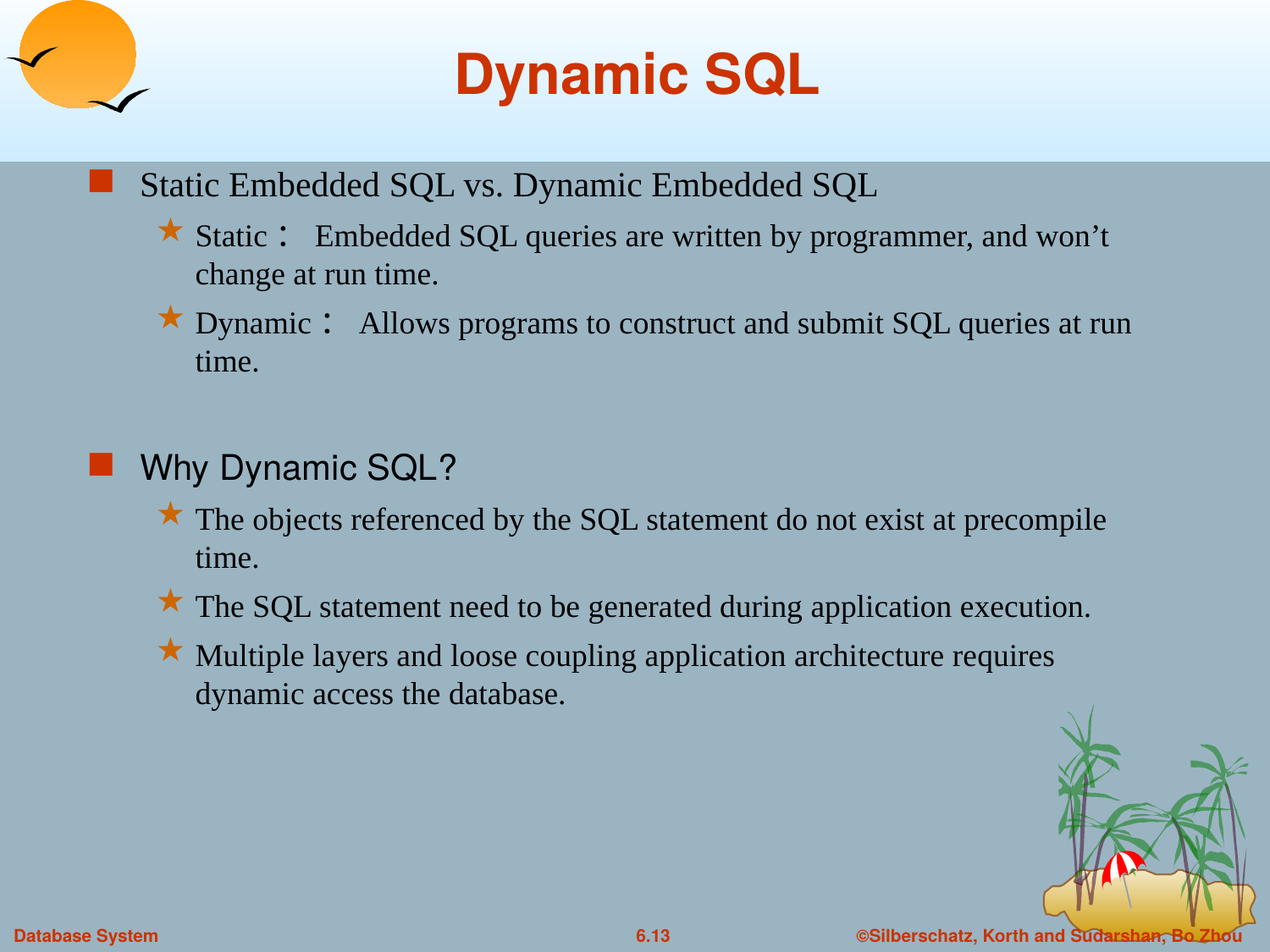

# Dynamic SQL
Static Embedded SQL vs. Dynamic Embedded SQL
Static：Embedded SQL queries are written by programmer, and won’t change at run time.
Dynamic：Allows programs to construct and submit SQL queries at run time.

Why Dynamic SQL?
The objects referenced by the SQL statement do not exist at precompile time.
The SQL statement need to be generated during application execution.
Multiple layers and loose coupling application architecture requires dynamic access the database.